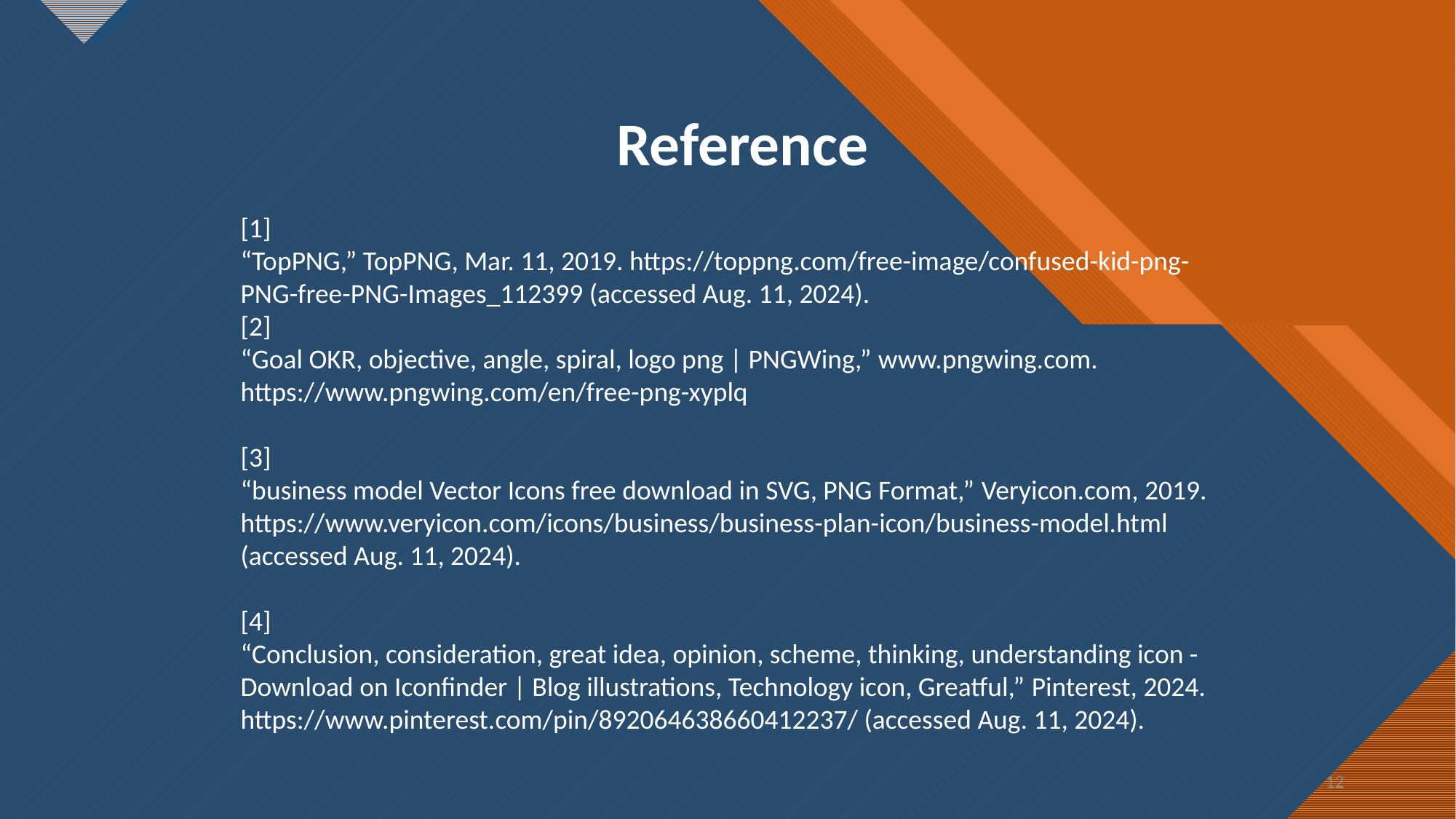

Reference

[1]
“TopPNG,” TopPNG, Mar. 11, 2019. https://toppng.com/free-image/confused-kid-png-PNG-free-PNG-Images_112399 (accessed Aug. 11, 2024).
‌[2]
“Goal OKR, objective, angle, spiral, logo png | PNGWing,” www.pngwing.com. https://www.pngwing.com/en/free-png-xyplq
‌
[3]
“business model Vector Icons free download in SVG, PNG Format,” Veryicon.com, 2019. https://www.veryicon.com/icons/business/business-plan-icon/business-model.html (accessed Aug. 11, 2024).

[4]
“Conclusion, consideration, great idea, opinion, scheme, thinking, understanding icon - Download on Iconfinder | Blog illustrations, Technology icon, Greatful,” Pinterest, 2024. https://www.pinterest.com/pin/892064638660412237/ (accessed Aug. 11, 2024).

12